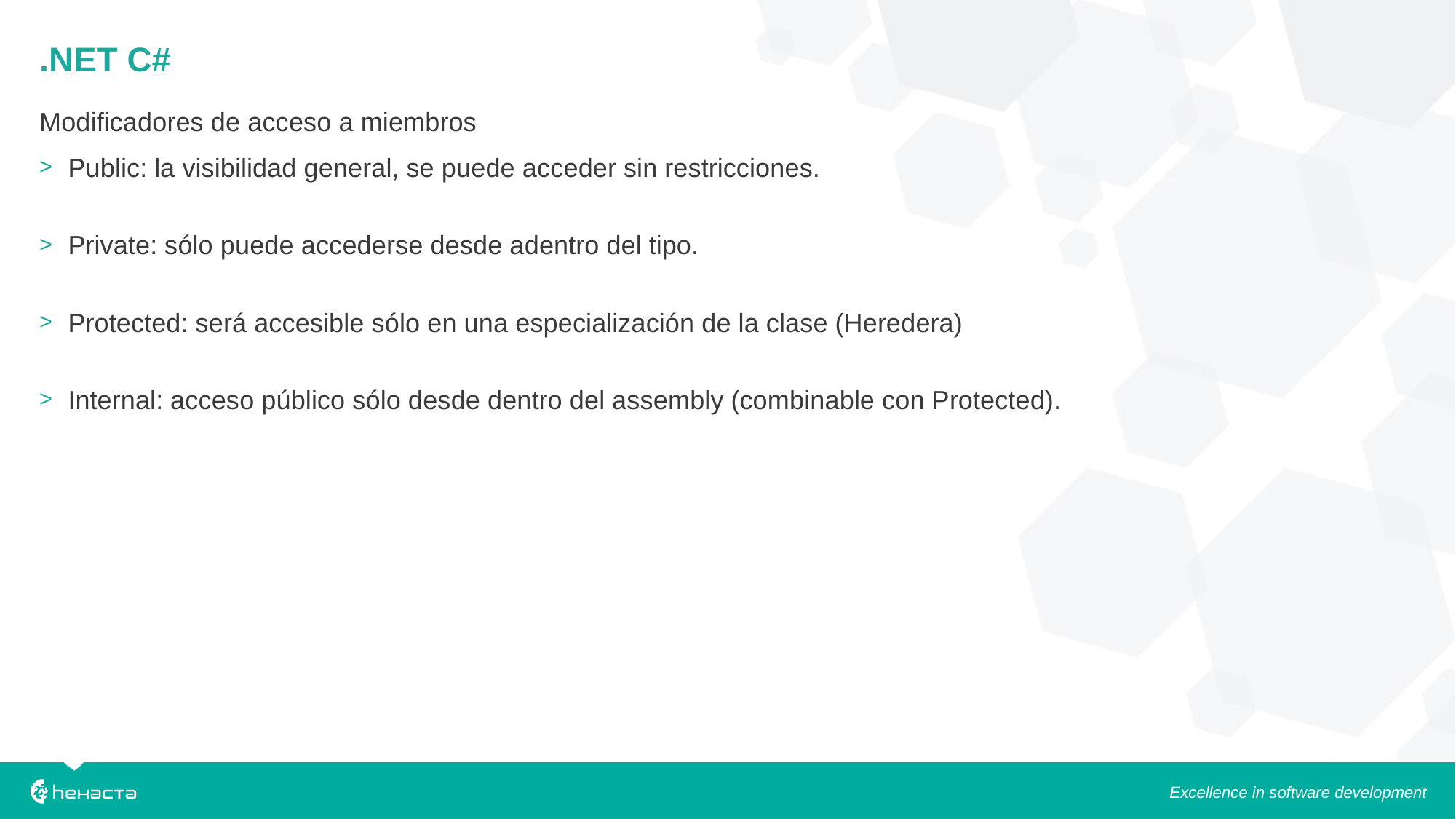

.NET C#
Modificadores de acceso a miembros

Public: la visibilidad general, se puede acceder sin restricciones.
Private: sólo puede accederse desde adentro del tipo.
Protected: será accesible sólo en una especialización de la clase (Heredera)
Internal: acceso público sólo desde dentro del assembly (combinable con Protected).